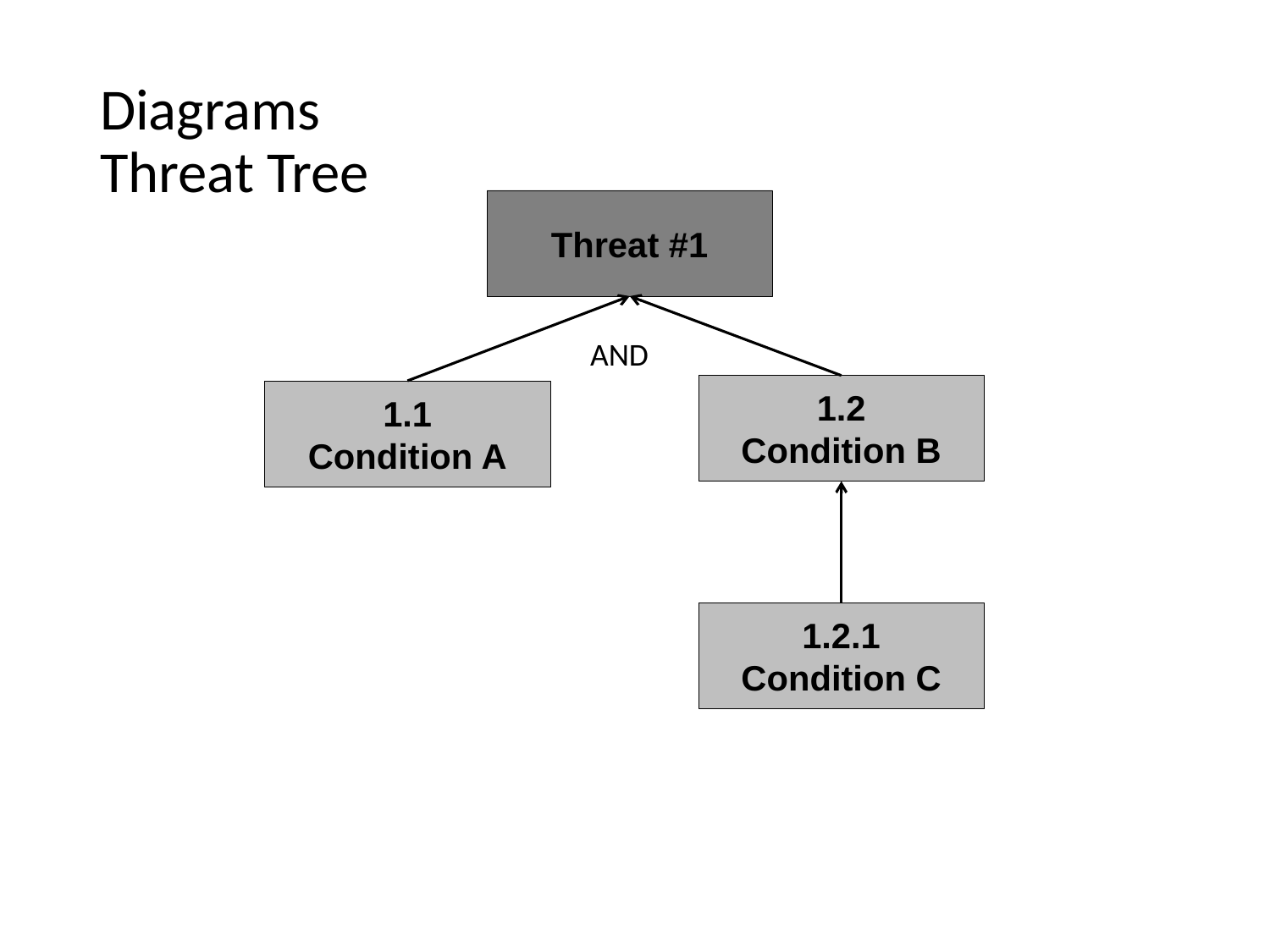

# Diagrams Threat Tree
Threat #1
AND
1.2
Condition B
1.1
Condition A
1.2.1
Condition C